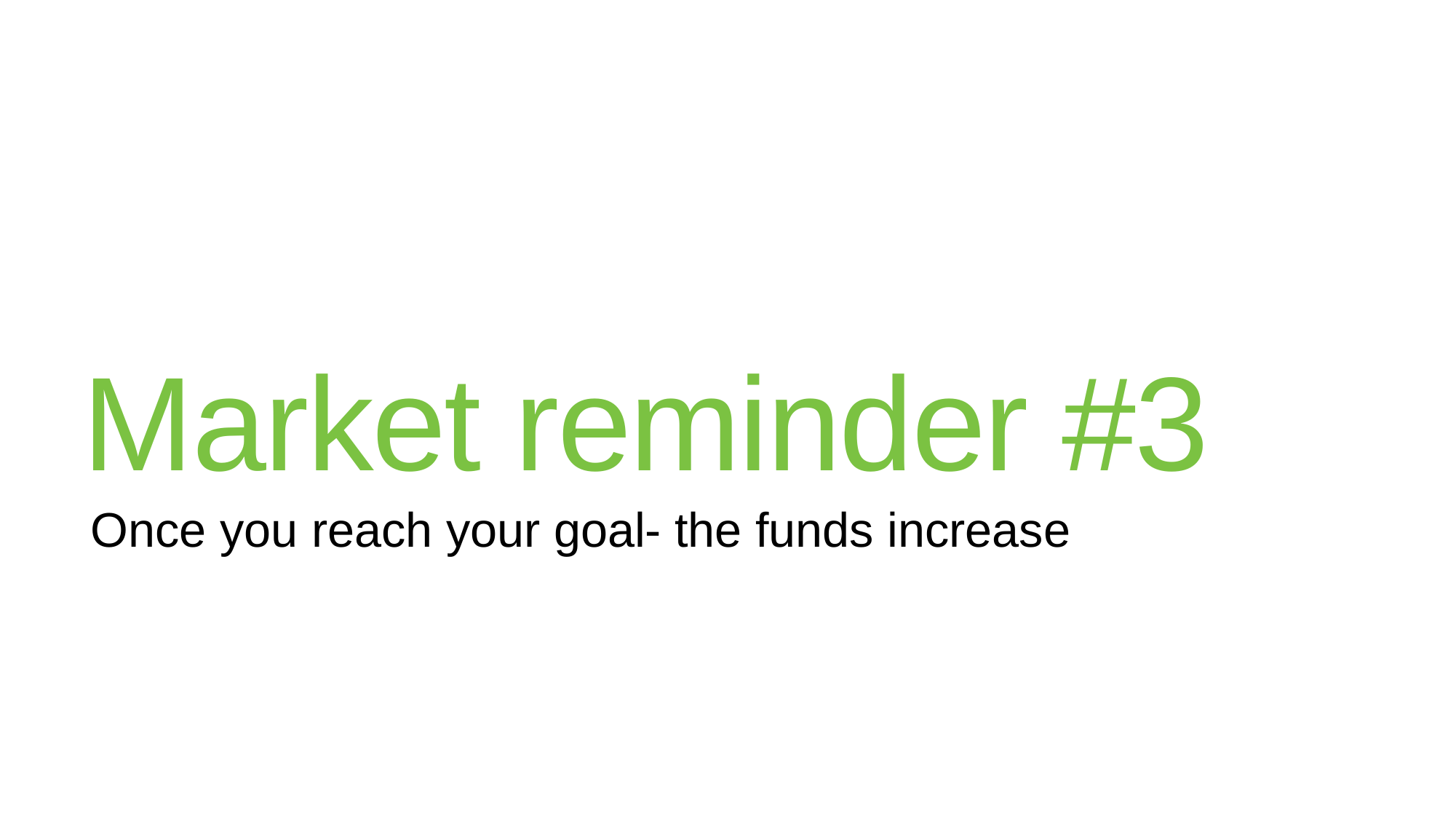

# Market reminder #3
Once you reach your goal- the funds increase